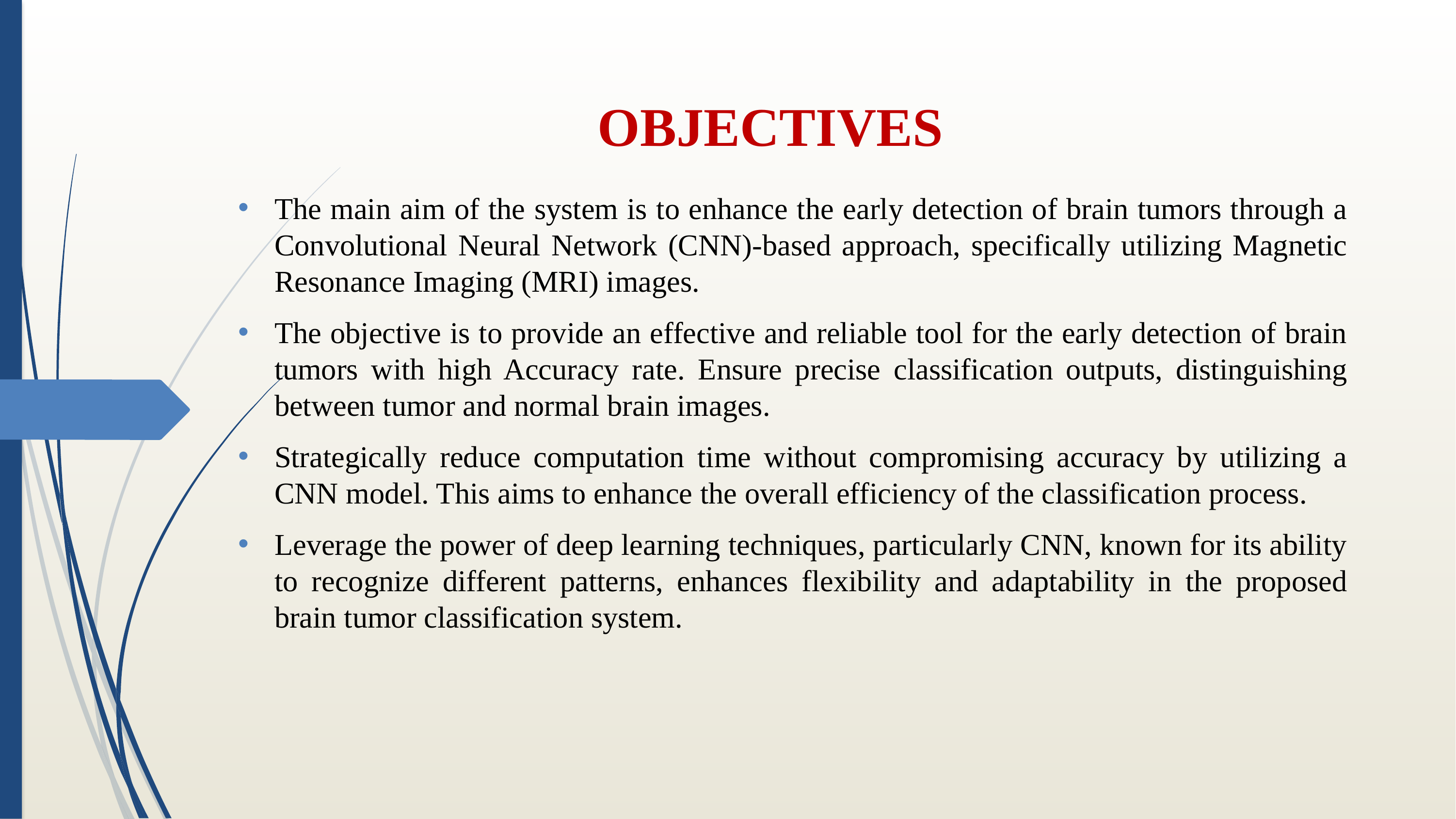

# OBJECTIVES
The main aim of the system is to enhance the early detection of brain tumors through a Convolutional Neural Network (CNN)-based approach, specifically utilizing Magnetic Resonance Imaging (MRI) images.
The objective is to provide an effective and reliable tool for the early detection of brain tumors with high Accuracy rate. Ensure precise classification outputs, distinguishing between tumor and normal brain images.
Strategically reduce computation time without compromising accuracy by utilizing a CNN model. This aims to enhance the overall efficiency of the classification process.
Leverage the power of deep learning techniques, particularly CNN, known for its ability to recognize different patterns, enhances flexibility and adaptability in the proposed brain tumor classification system.